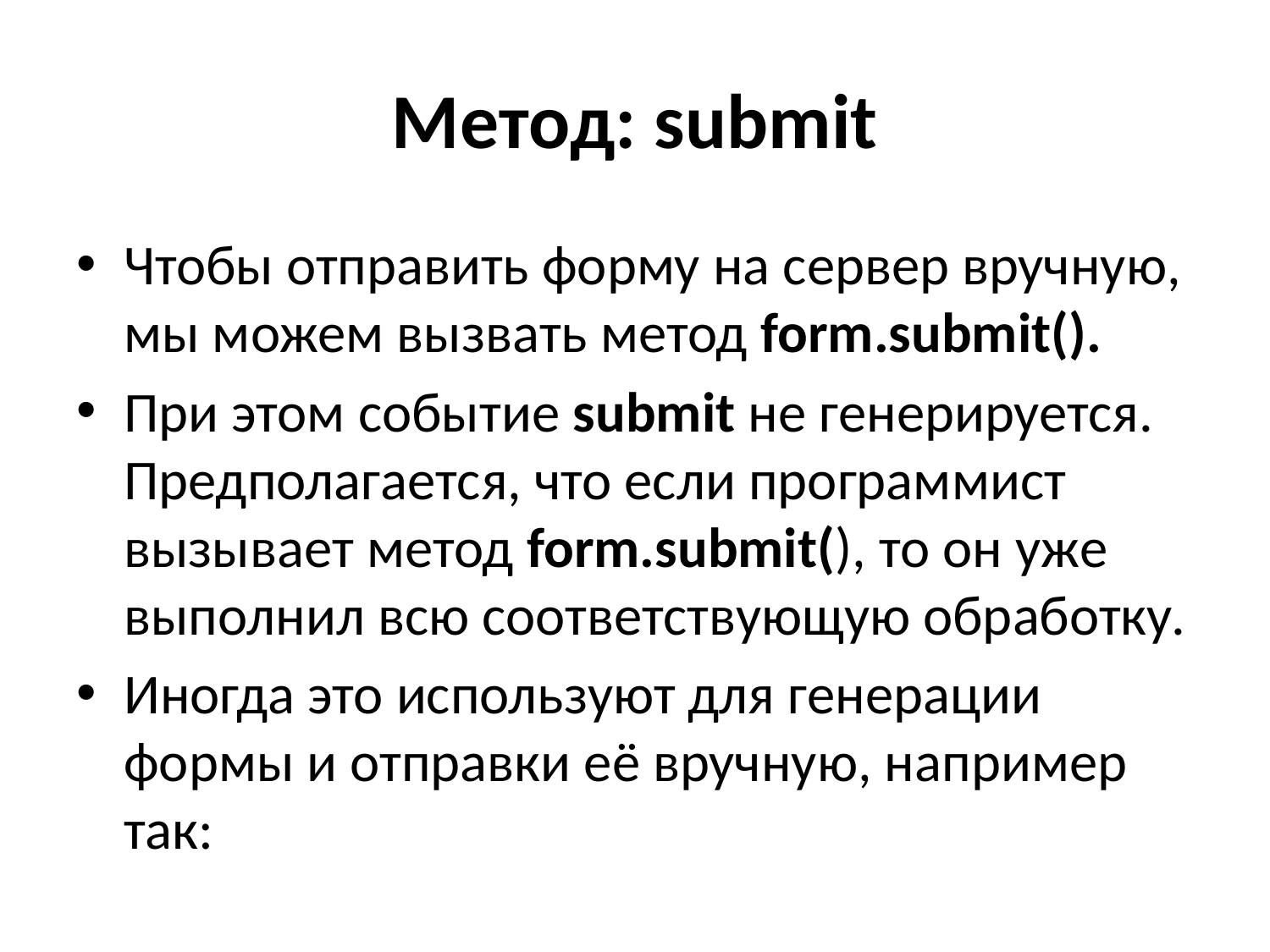

# Метод: submit
Чтобы отправить форму на сервер вручную, мы можем вызвать метод form.submit().
При этом событие submit не генерируется. Предполагается, что если программист вызывает метод form.submit(), то он уже выполнил всю соответствующую обработку.
Иногда это используют для генерации формы и отправки её вручную, например так: